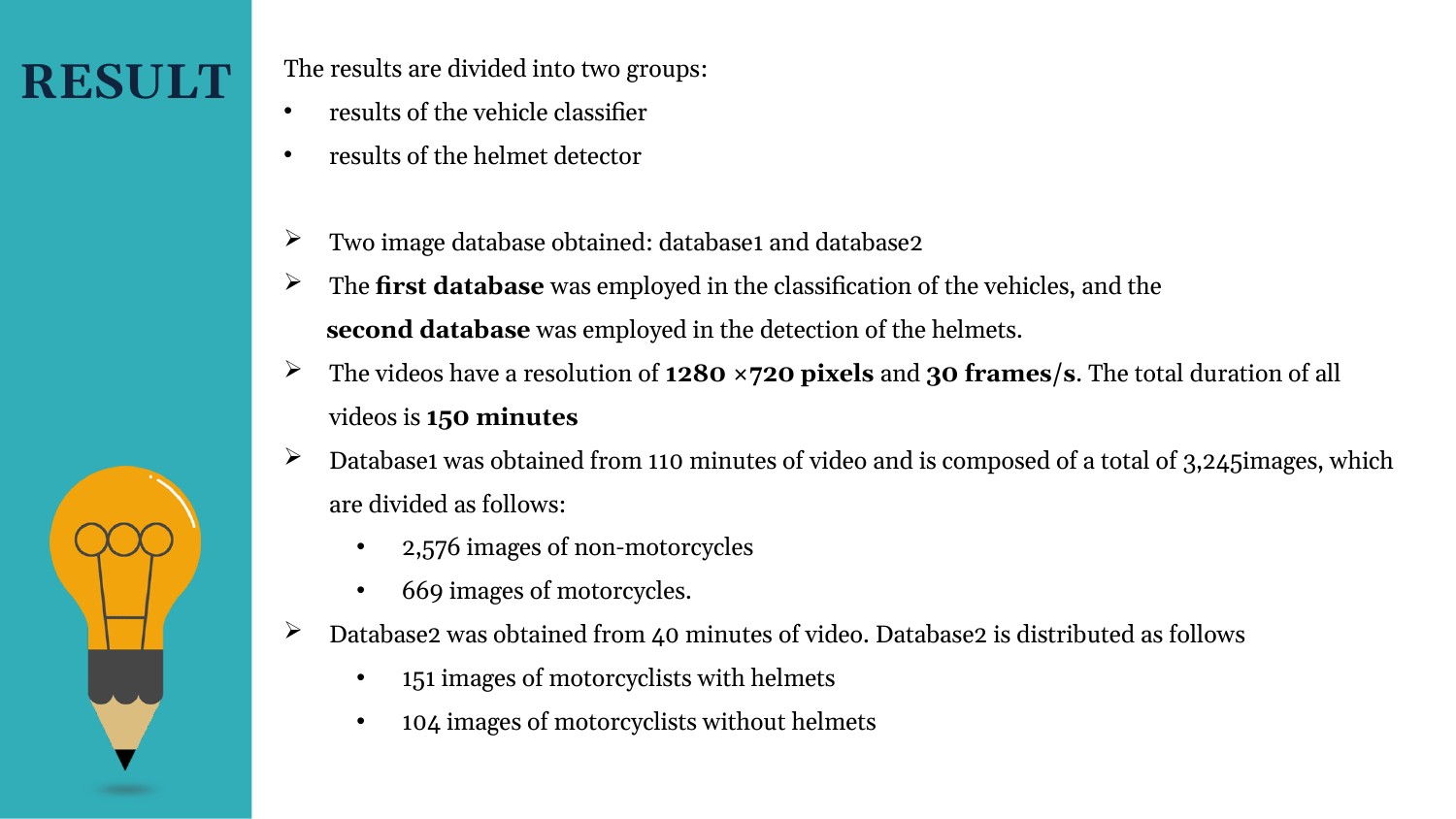

The results are divided into two groups:
results of the vehicle classifier
results of the helmet detector

Two image database obtained: database1 and database2
The first database was employed in the classification of the vehicles, and the
       second database was employed in the detection of the helmets.
The videos have a resolution of 1280 ×720 pixels and 30 frames/s. The total duration of all videos is 150 minutes
Database1 was obtained from 110 minutes of video and is composed of a total of 3,245images, which are divided as follows:
2,576 images of non-motorcycles
669 images of motorcycles.
Database2 was obtained from 40 minutes of video. Database2 is distributed as follows
151 images of motorcyclists with helmets
104 images of motorcyclists without helmets

RESULT